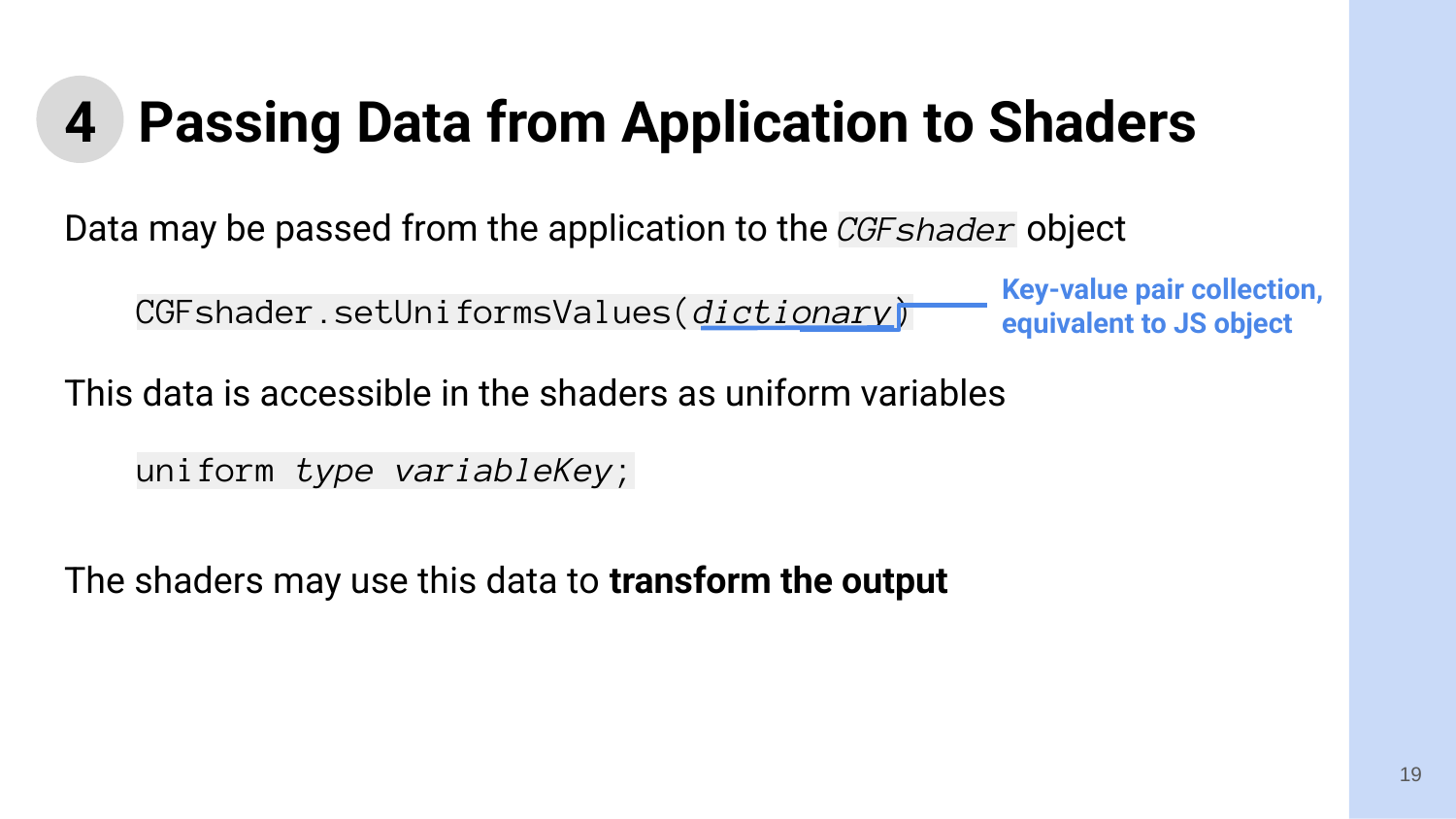

# 4   Passing Data from Application to Shaders

Data may be passed from the application to the CGFshader object
CGFshader.setUniformsValues(dictionary)
This data is accessible in the shaders as uniform variables
uniform type variableKey;

The shaders may use this data to transform the output

Key-value pair collection, equivalent to JS object

19